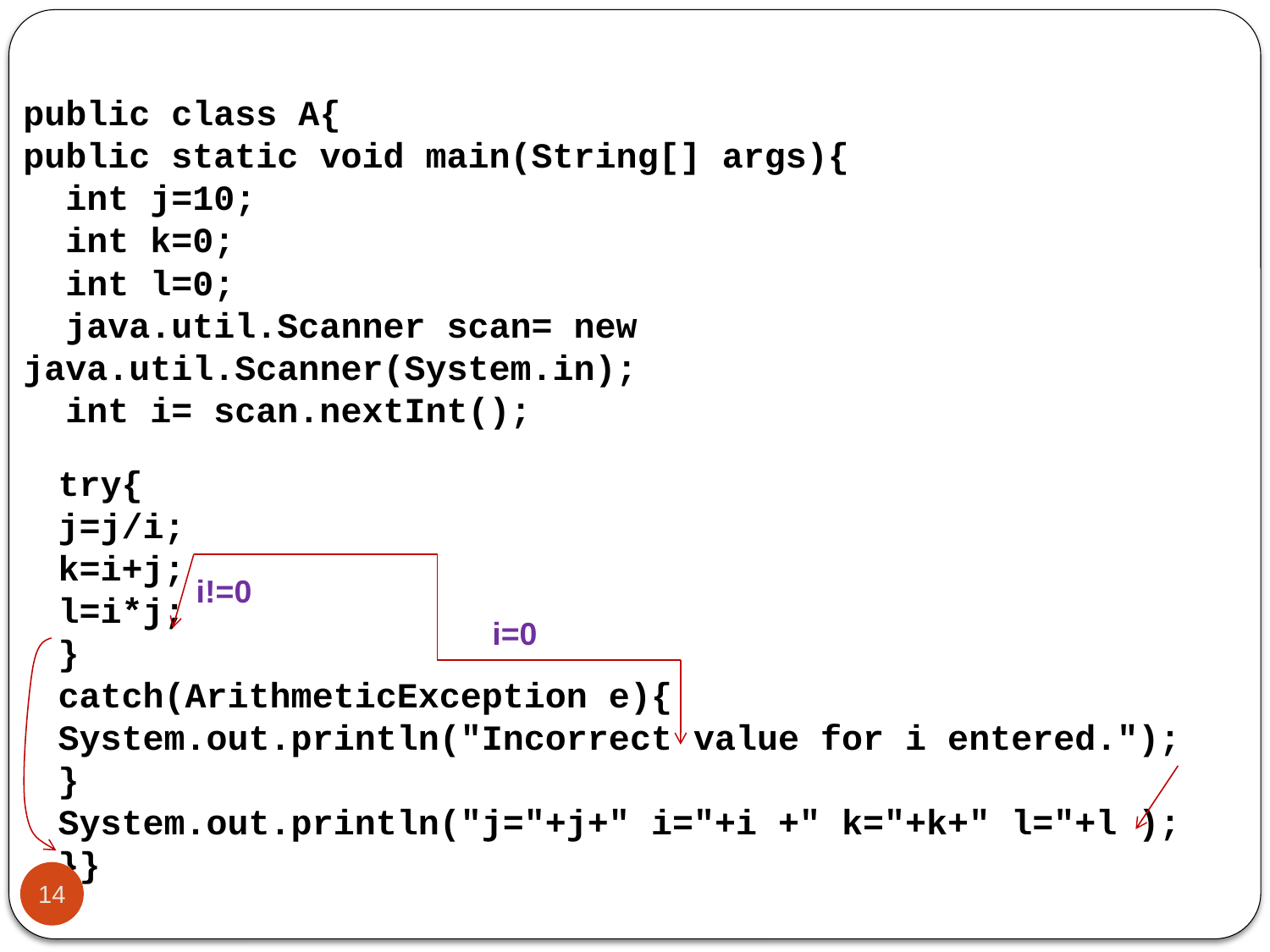

public class A{
public static void main(String[] args){
  int j=10;
  int k=0;
  int l=0;
  java.util.Scanner scan= new 	java.util.Scanner(System.in);
  int i= scan.nextInt();
try{
j=j/i;
k=i+j;
l=i*j;
}
catch(ArithmeticException e){
System.out.println("Incorrect value for i entered.");
}
System.out.println("j="+j+" i="+i +" k="+k+" l="+l );
}}
i!=0
i=0

14